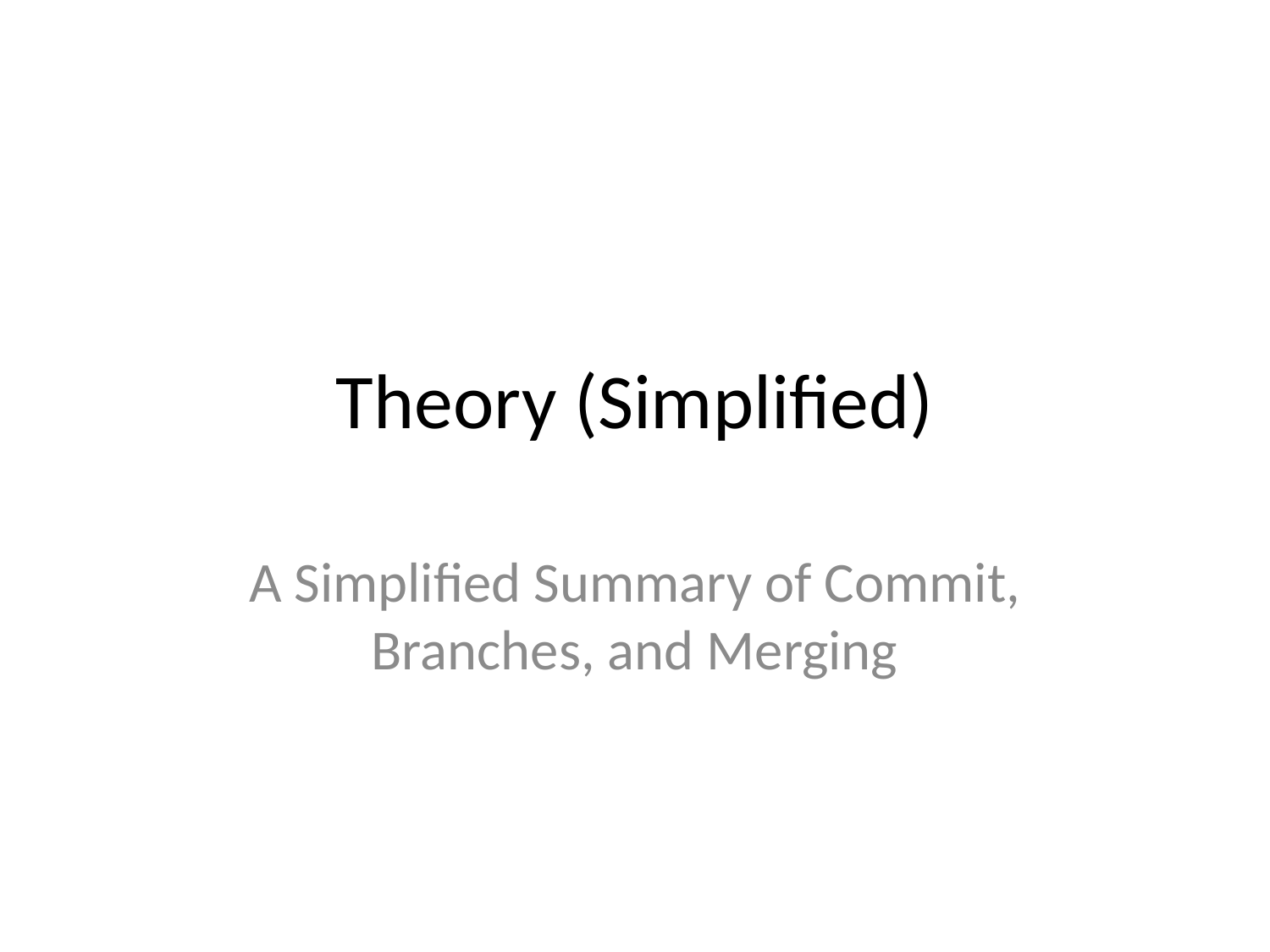

# Theory (Simplified)
A Simplified Summary of Commit, Branches, and Merging